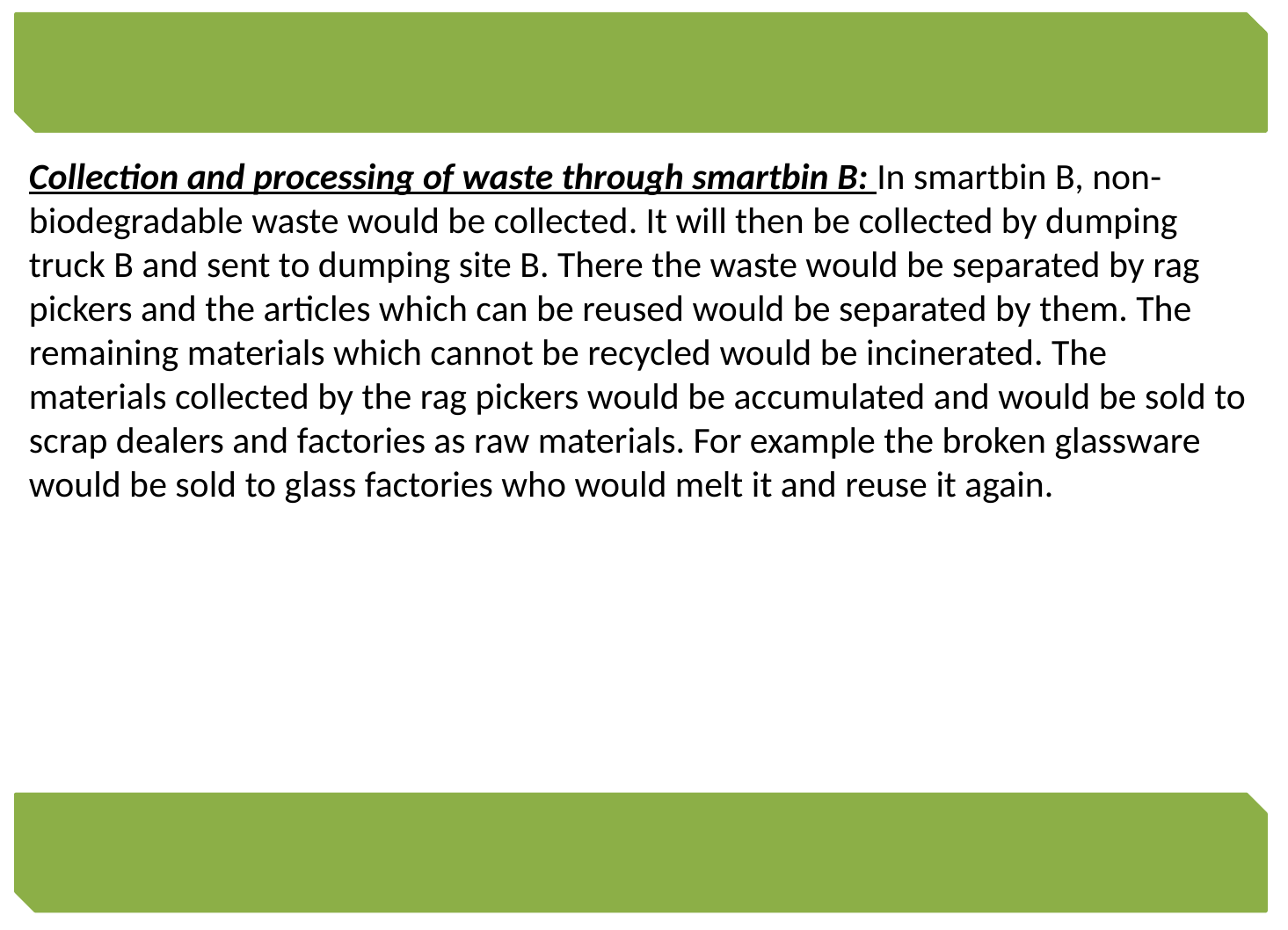

Collection and processing of waste through smartbin B: In smartbin B, non-biodegradable waste would be collected. It will then be collected by dumping truck B and sent to dumping site B. There the waste would be separated by rag pickers and the articles which can be reused would be separated by them. The remaining materials which cannot be recycled would be incinerated. The materials collected by the rag pickers would be accumulated and would be sold to scrap dealers and factories as raw materials. For example the broken glassware would be sold to glass factories who would melt it and reuse it again.